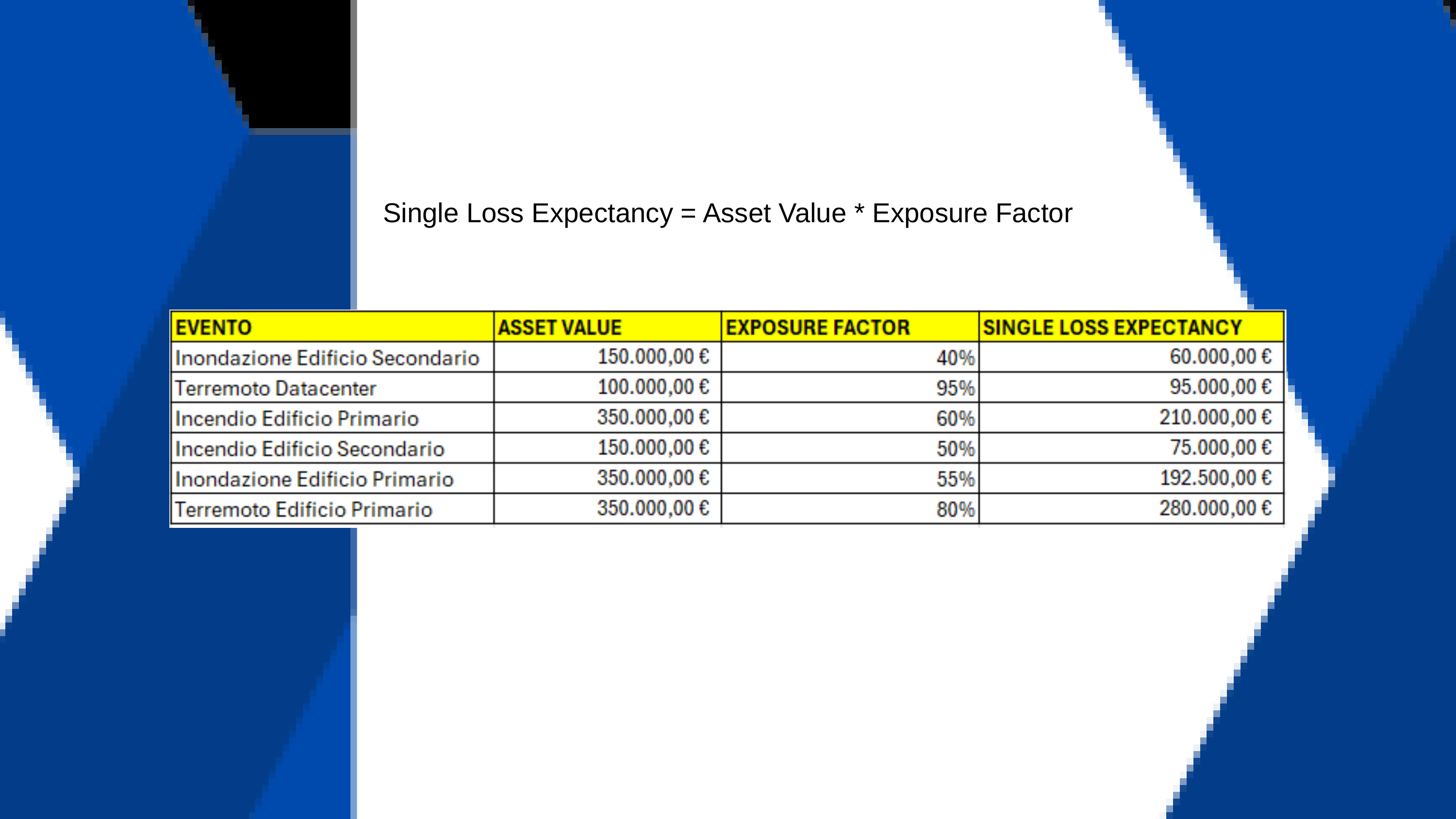

Single Loss Expectancy = Asset Value * Exposure Factor